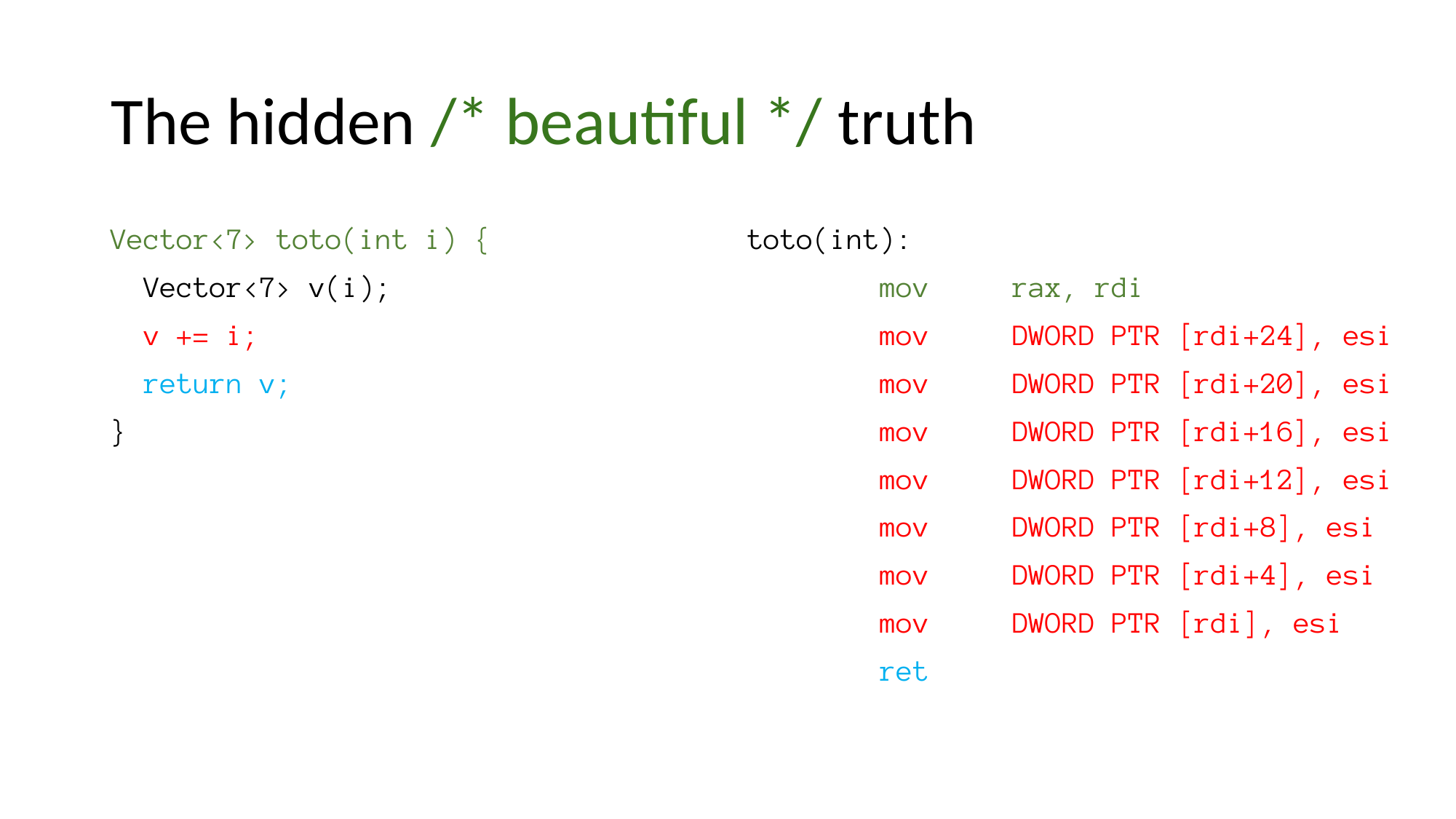

# The hidden /* beautiful */ truth
Vector<7> toto(int i) {
  Vector<7> v(i);
  v += i;
  return v;
}
toto(int):
        mov     rax, rdi
        mov     DWORD PTR [rdi+24], esi
        mov     DWORD PTR [rdi+20], esi
        mov     DWORD PTR [rdi+16], esi
        mov     DWORD PTR [rdi+12], esi
        mov     DWORD PTR [rdi+8], esi
        mov     DWORD PTR [rdi+4], esi
        mov     DWORD PTR [rdi], esi
        ret